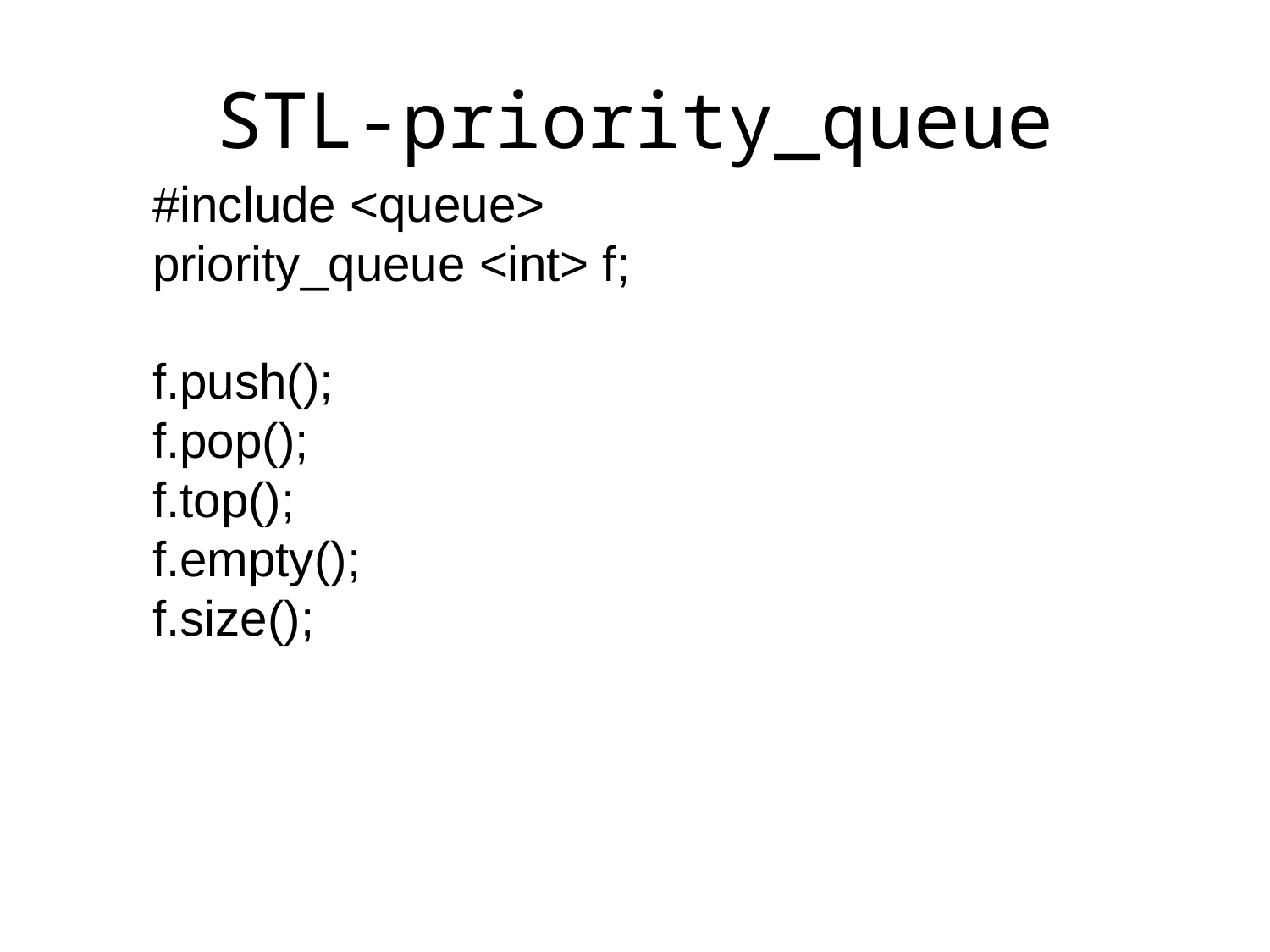

# STL-priority_queue
    #include <queue>
    priority_queue <int> f;

    f.push();
    f.pop();
    f.top();
    f.empty();
    f.size();